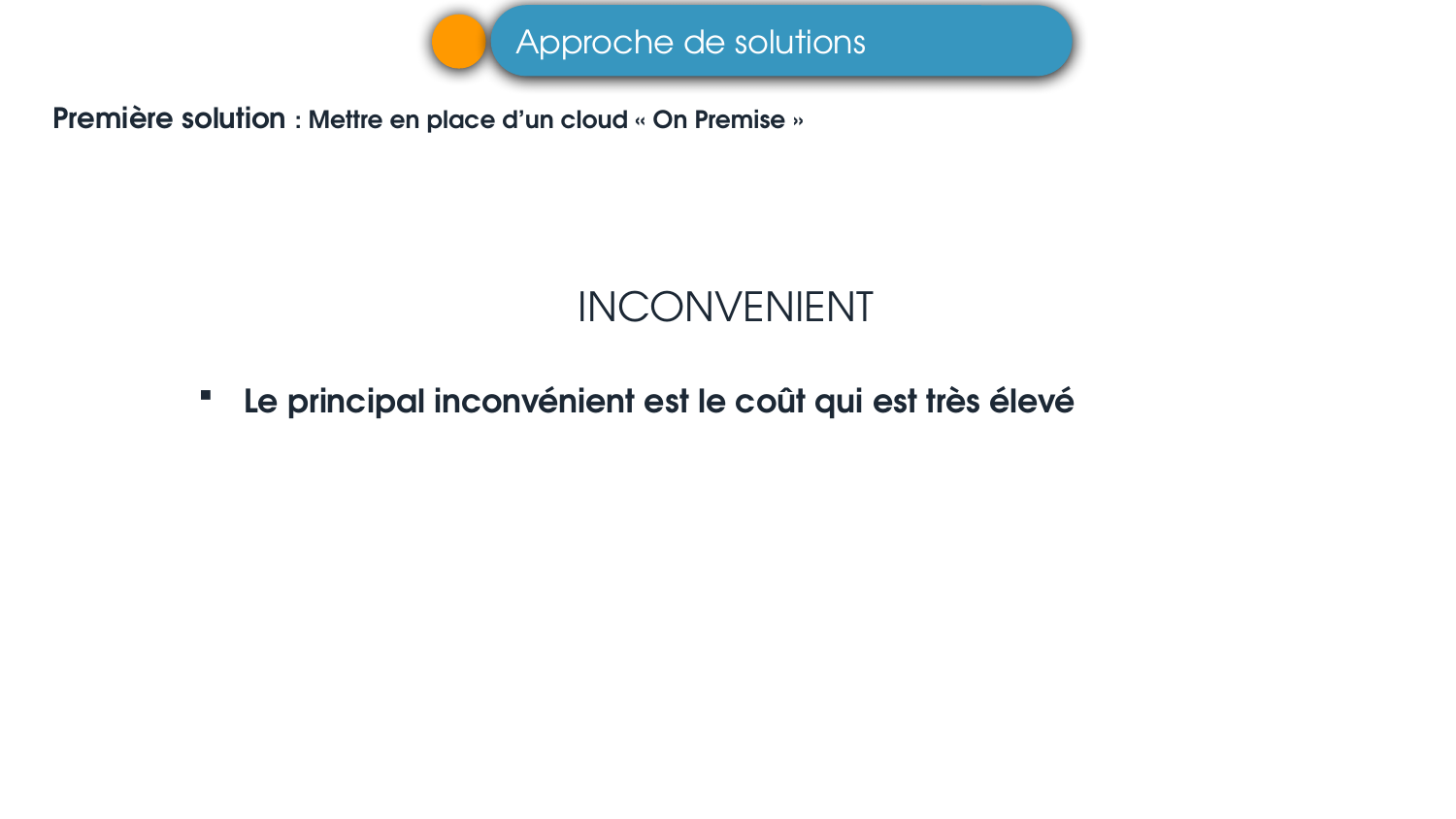

Approche de solutions

Première solution : Mettre en place d’un cloud « On Premise »
 INCONVENIENT

Le principal inconvénient est le coût qui est très élevé